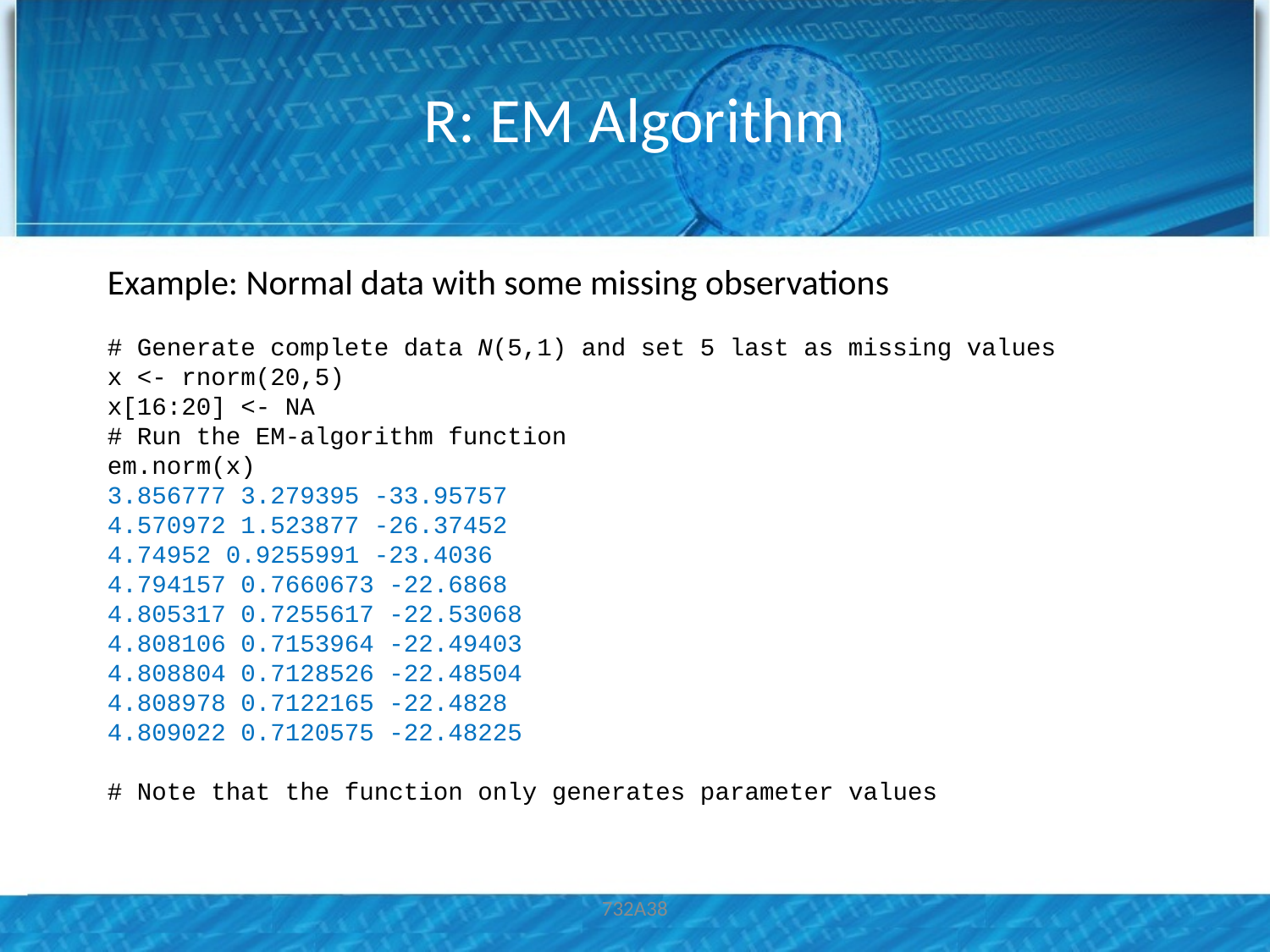

# R: EM Algorithm

Example: Normal data with some missing observations

# Generate complete data N(5,1) and set 5 last as missing values
x <- rnorm(20,5)
x[16:20] <- NA
# Run the EM-algorithm function
em.norm(x)
3.856777 3.279395 -33.95757
4.570972 1.523877 -26.37452
4.74952 0.9255991 -23.4036
4.794157 0.7660673 -22.6868
4.805317 0.7255617 -22.53068
4.808106 0.7153964 -22.49403
4.808804 0.7128526 -22.48504
4.808978 0.7122165 -22.4828
4.809022 0.7120575 -22.48225

# Note that the function only generates parameter values

732A38